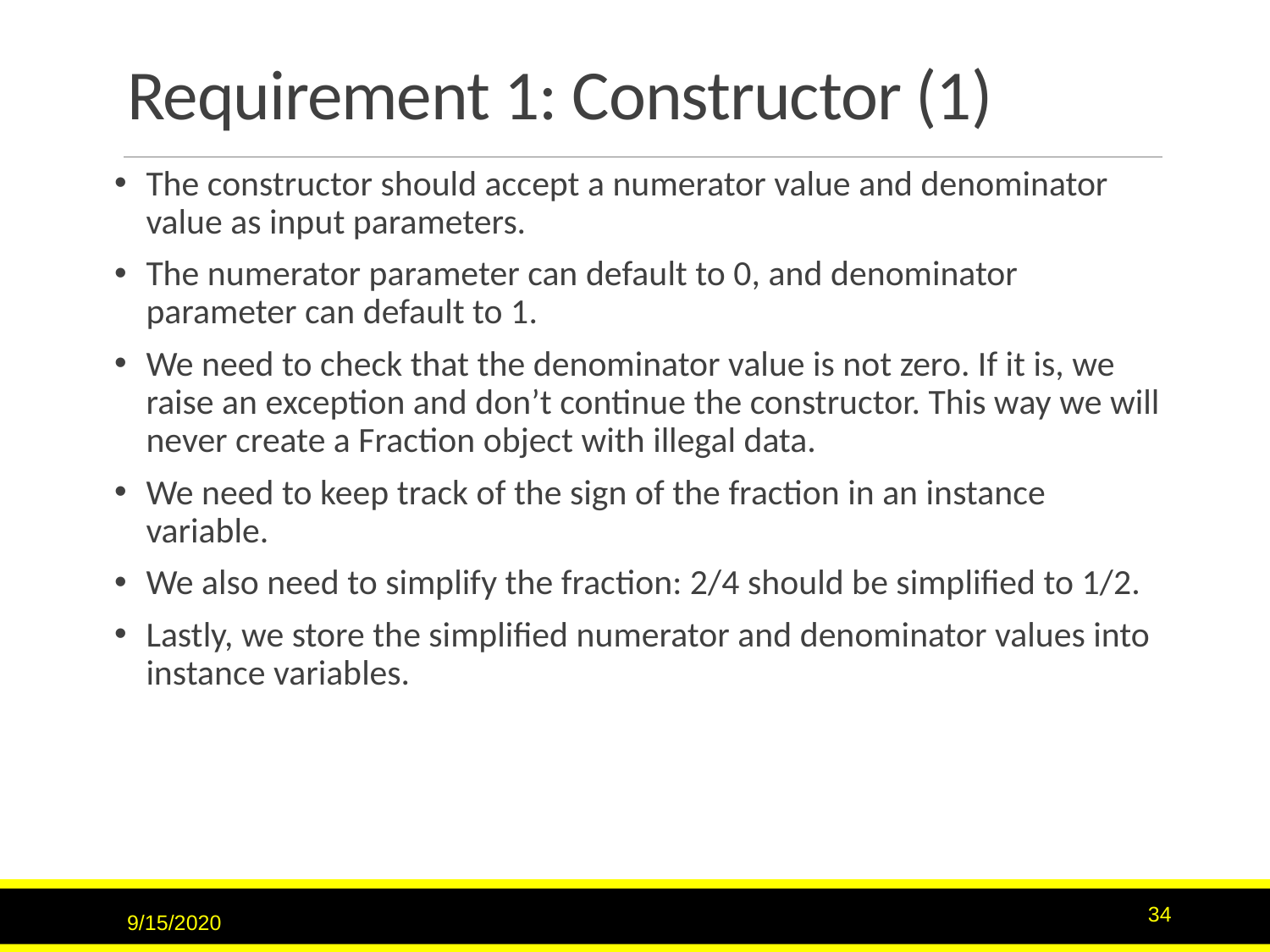

# Requirement 1: Constructor (1)
The constructor should accept a numerator value and denominator value as input parameters.
The numerator parameter can default to 0, and denominator parameter can default to 1.
We need to check that the denominator value is not zero. If it is, we raise an exception and don’t continue the constructor. This way we will never create a Fraction object with illegal data.
We need to keep track of the sign of the fraction in an instance variable.
We also need to simplify the fraction: 2/4 should be simplified to 1/2.
Lastly, we store the simplified numerator and denominator values into instance variables.
9/15/2020